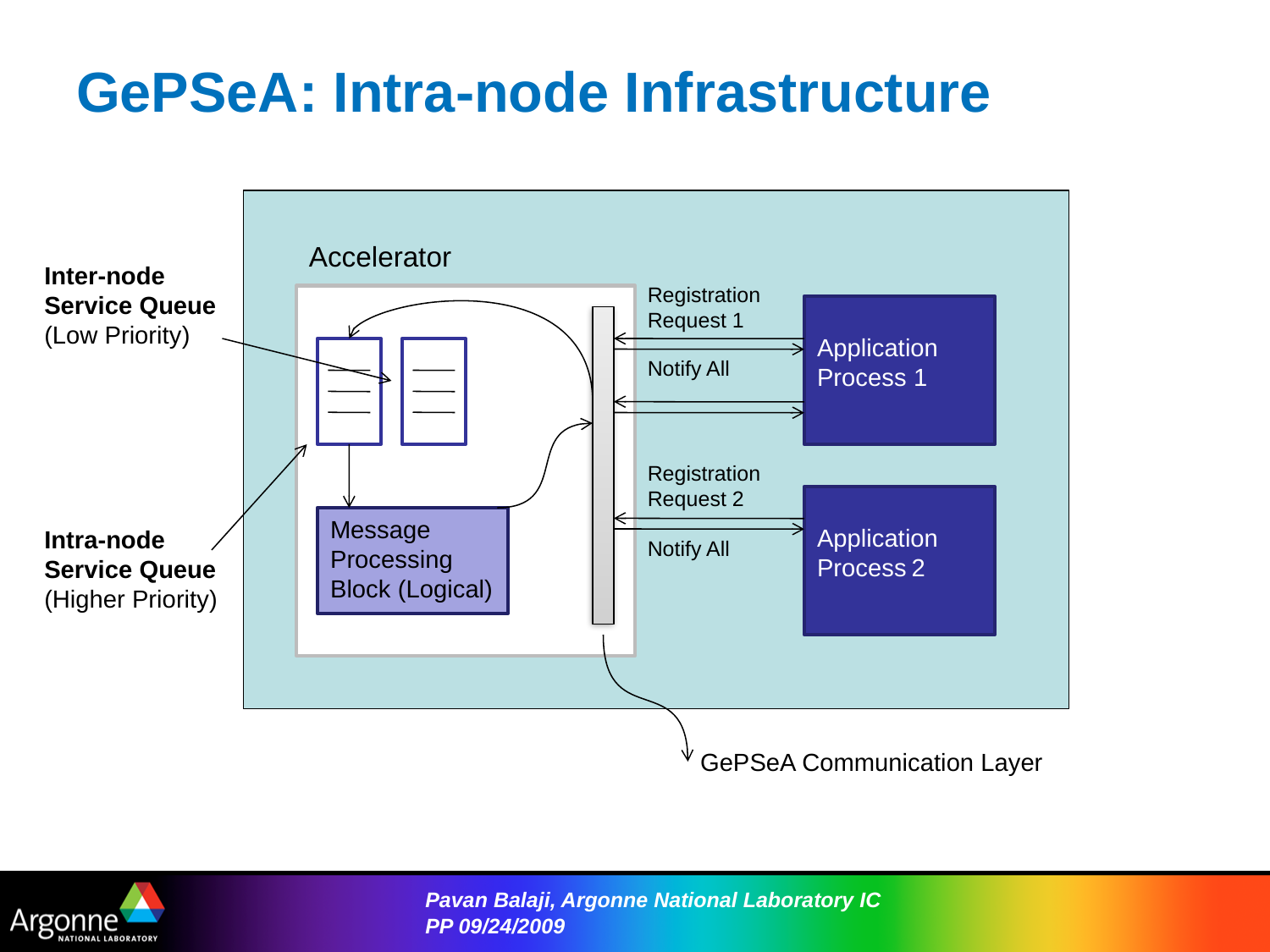

# GePSeA: Intra-node Infrastructure

Accelerator
Inter-node Service Queue
(Low Priority)
Registration Request 1

Application Process 1

Notify All
Registration Request 2

Application Process 2
Message Processing Block (Logical)
Intra-node Service Queue
(Higher Priority)
Notify All
GePSeA Communication Layer
Pavan Balaji, Argonne National Laboratory ICPP 09/24/2009